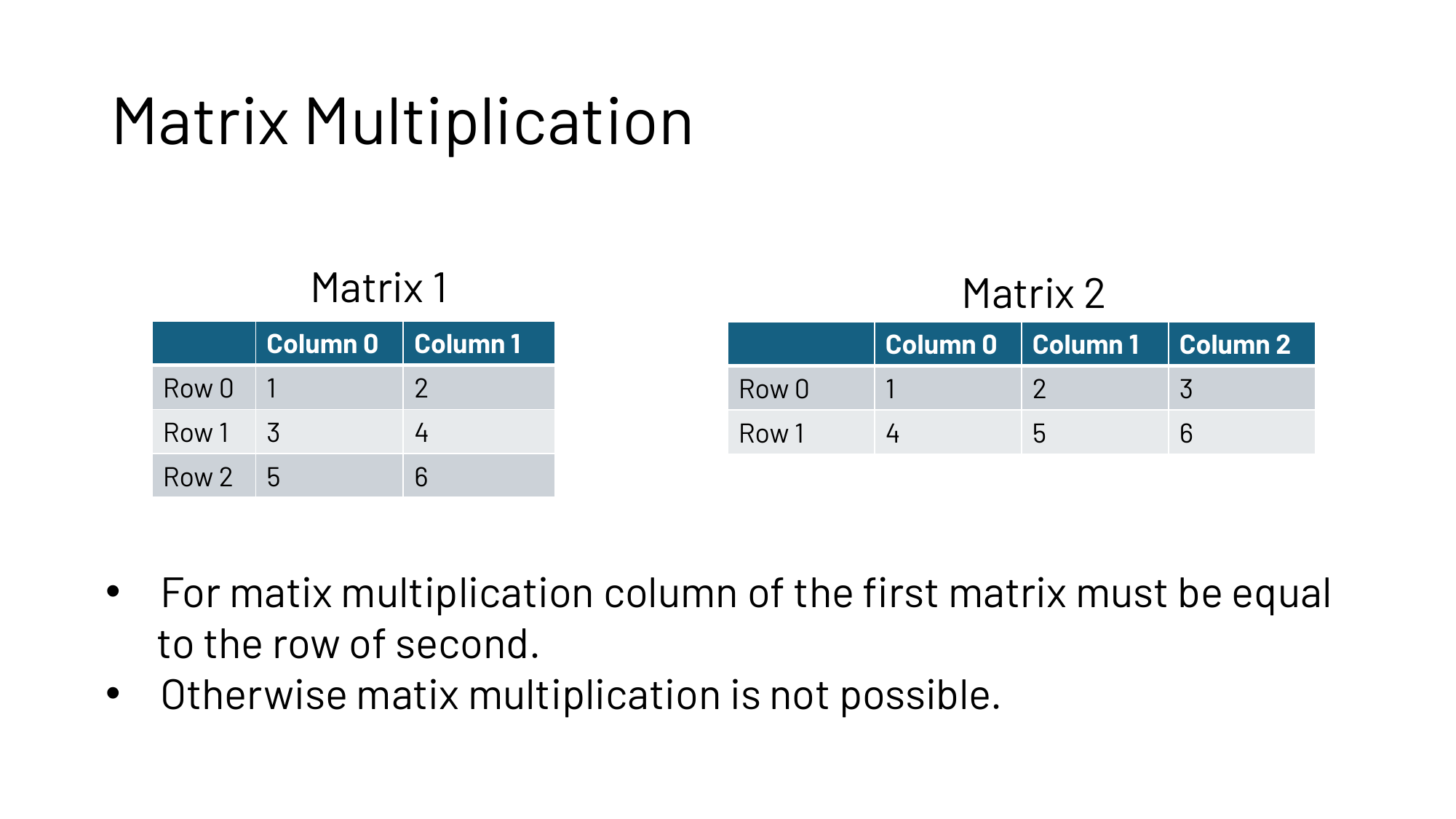

# Matrix Multiplication
Matrix 1
Matrix 2
|  | Column 0 | Column 1 |
| --- | --- | --- |
| Row 0 | 1 | 2 |
| Row 1 | 3 | 4 |
| Row 2 | 5 | 6 |
|  | Column 0 | Column 1 | Column 2 |
| --- | --- | --- | --- |
| Row 0 | 1 | 2 | 3 |
| Row 1 | 4 | 5 | 6 |
For matix multiplication column of the first matrix must be equal
      to the row of second.
Otherwise matix multiplication is not possible.